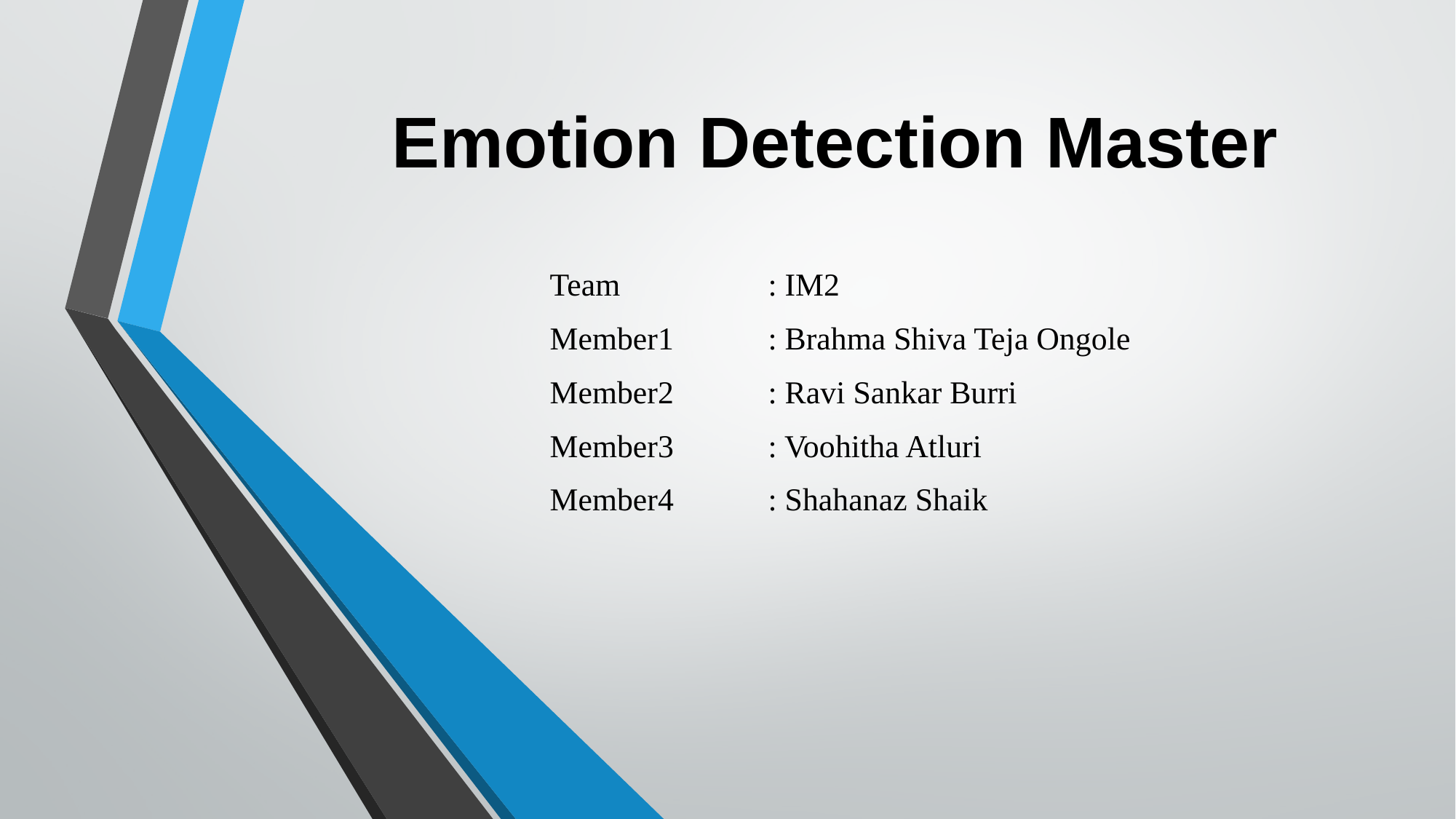

# Emotion Detection Master
Team 	 	: IM2
Member1	: Brahma Shiva Teja Ongole
Member2	: Ravi Sankar Burri
Member3	: Voohitha Atluri
Member4	: Shahanaz Shaik